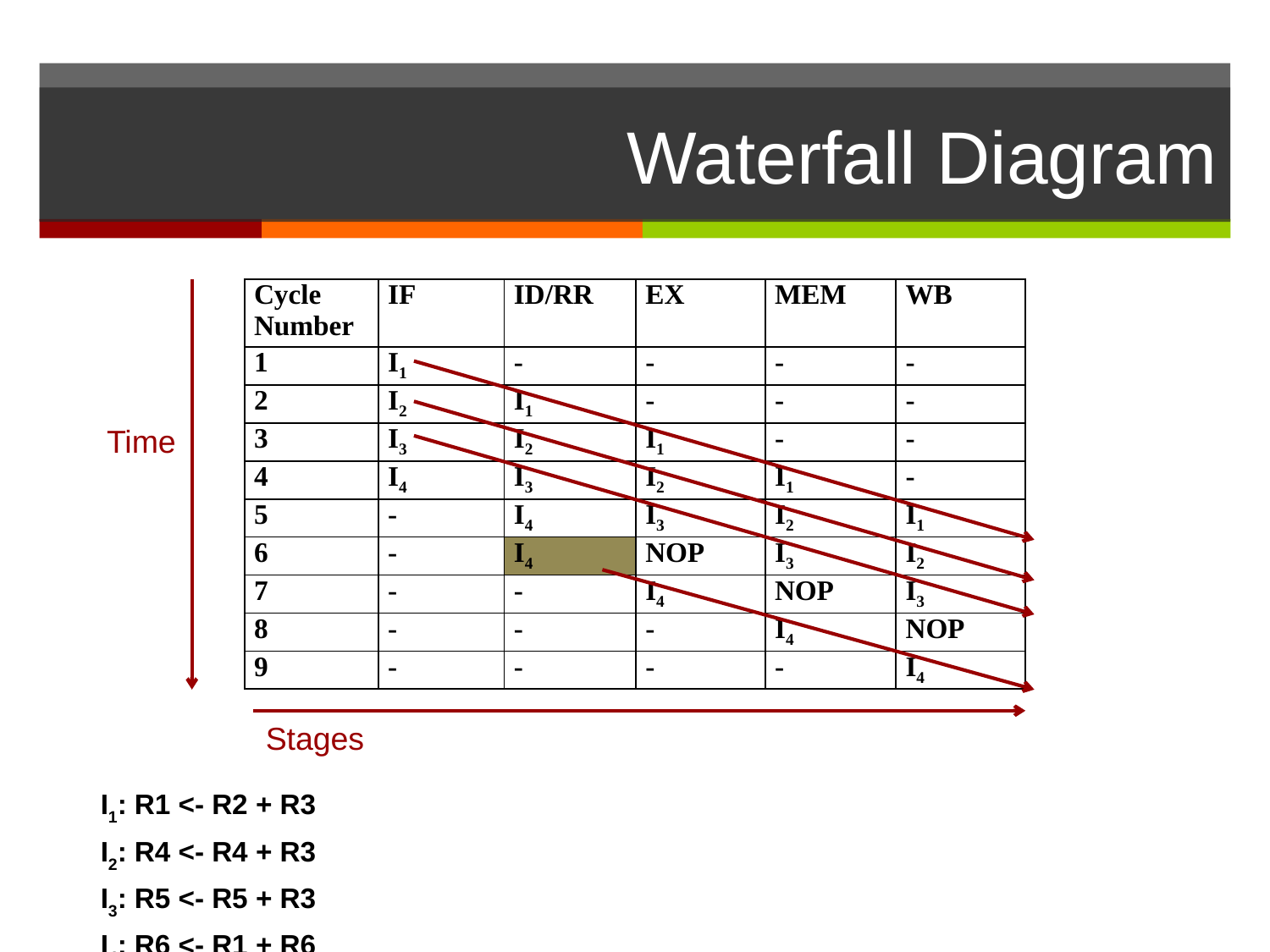

# Waterfall Diagram
| Cycle Number | IF | ID/RR | EX | MEM | WB |
| --- | --- | --- | --- | --- | --- |
| 1 | I1 | - | - | - | - |
| 2 | I2 | I1 | - | - | - |
| 3 | I3 | I2 | I1 | - | - |
| 4 | I4 | I3 | I2 | I1 | - |
| 5 | - | I4 | I3 | I2 | I1 |
| 6 | - | I4 | NOP | I3 | I2 |
| 7 | - | - | I4 | NOP | I3 |
| 8 | - | - | - | I4 | NOP |
| 9 | - | - | - | - | I4 |
Time
Stages
	I1: R1 <- R2 + R3
	I2: R4 <- R4 + R3
	I3: R5 <- R5 + R3
	I4: R6 <- R1 + R6